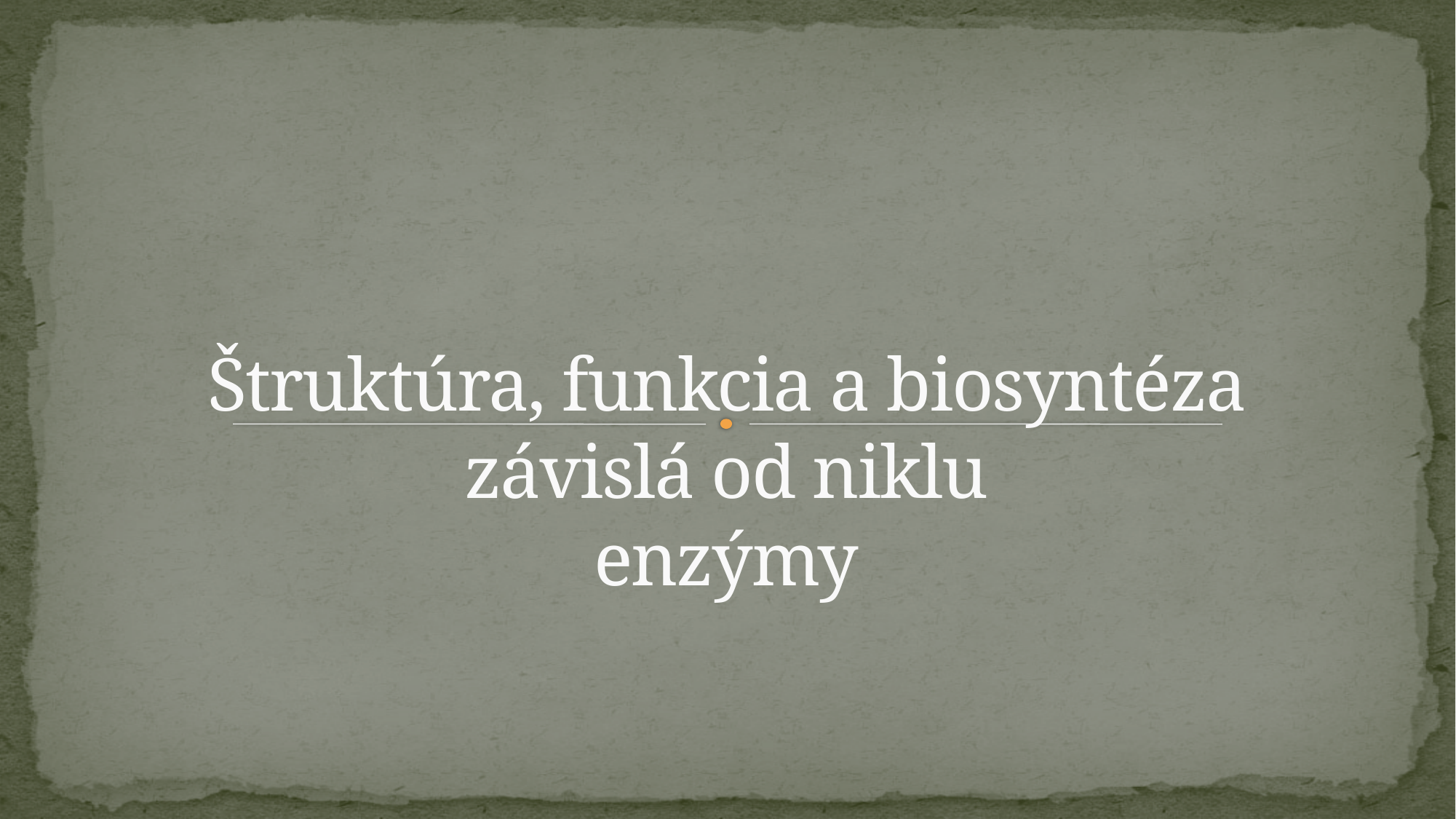

# Štruktúra, funkcia a biosyntéza závislá od niklu enzýmy